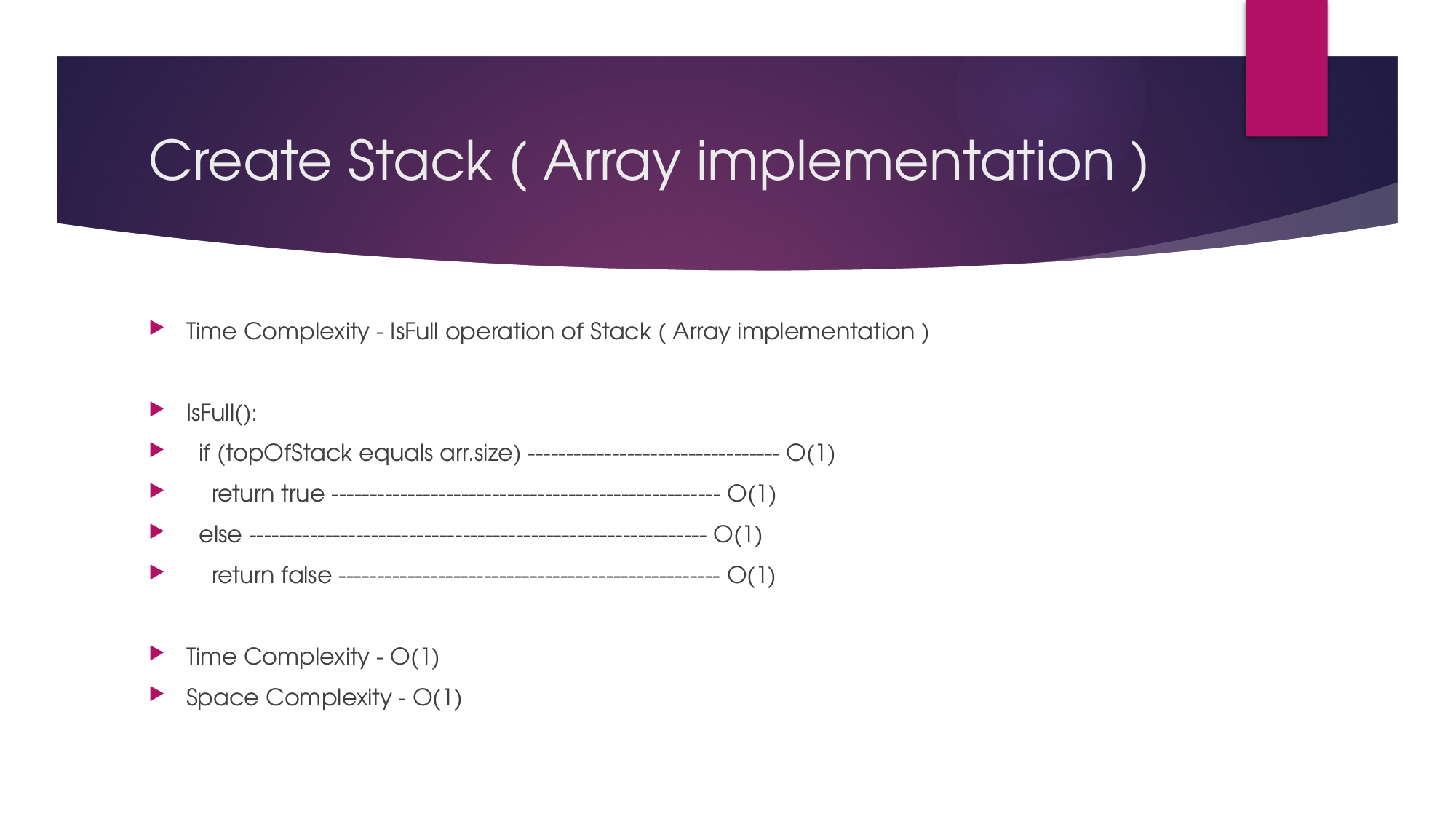

# Create Stack ( Array implementation )
Time Complexity - IsFull operation of Stack ( Array implementation )

IsFull():
  if (topOfStack equals arr.size) --------------------------------- O(1)
    return true --------------------------------------------------- O(1)
  else ------------------------------------------------------------ O(1)
    return false -------------------------------------------------- O(1)

Time Complexity - O(1)
Space Complexity - O(1)